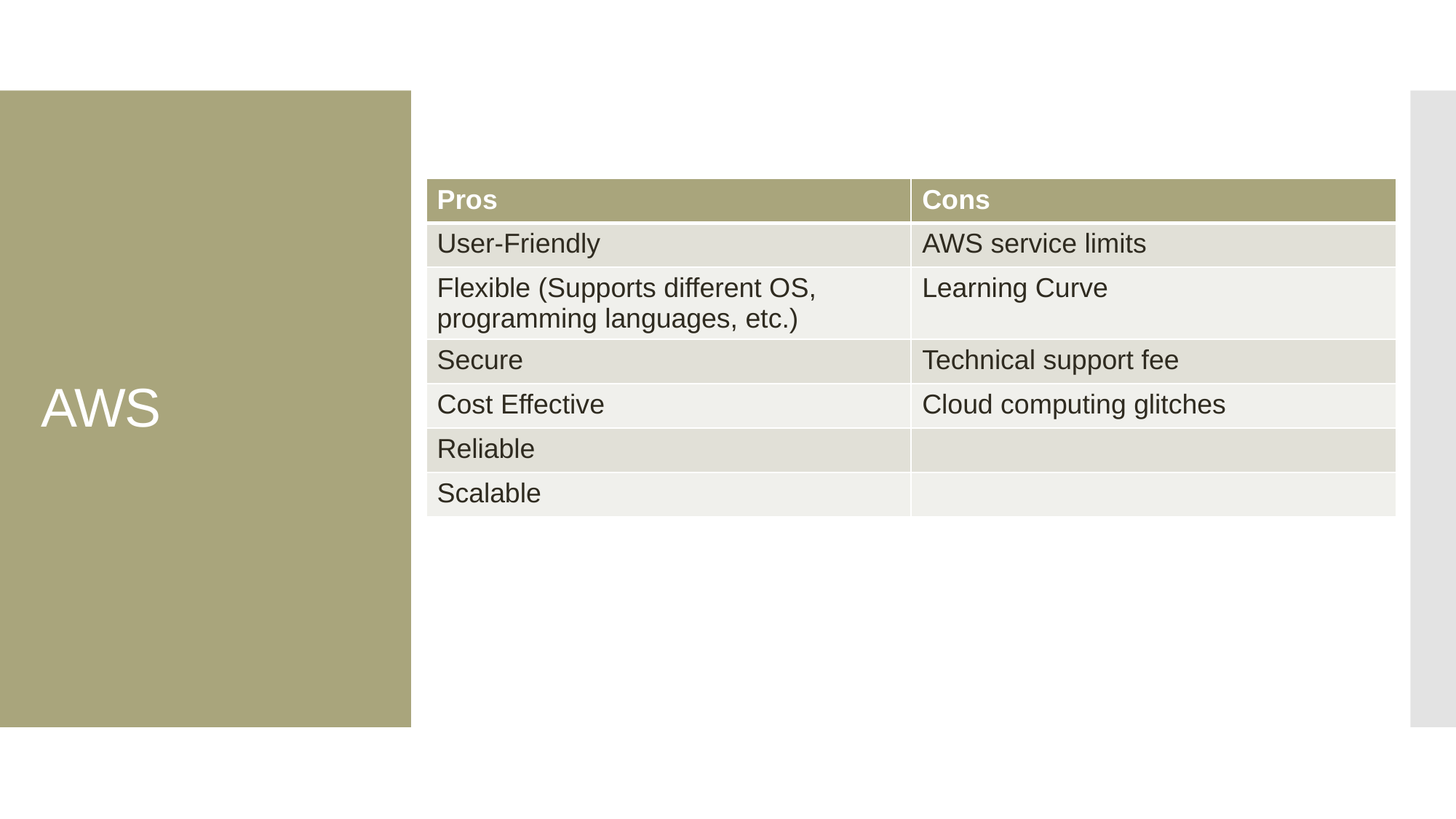

# AWS
| Pros | Cons |
| --- | --- |
| User-Friendly | AWS service limits |
| Flexible (Supports different OS, programming languages, etc.) | Learning Curve |
| Secure | Technical support fee |
| Cost Effective | Cloud computing glitches |
| Reliable |  |
| Scalable |  |